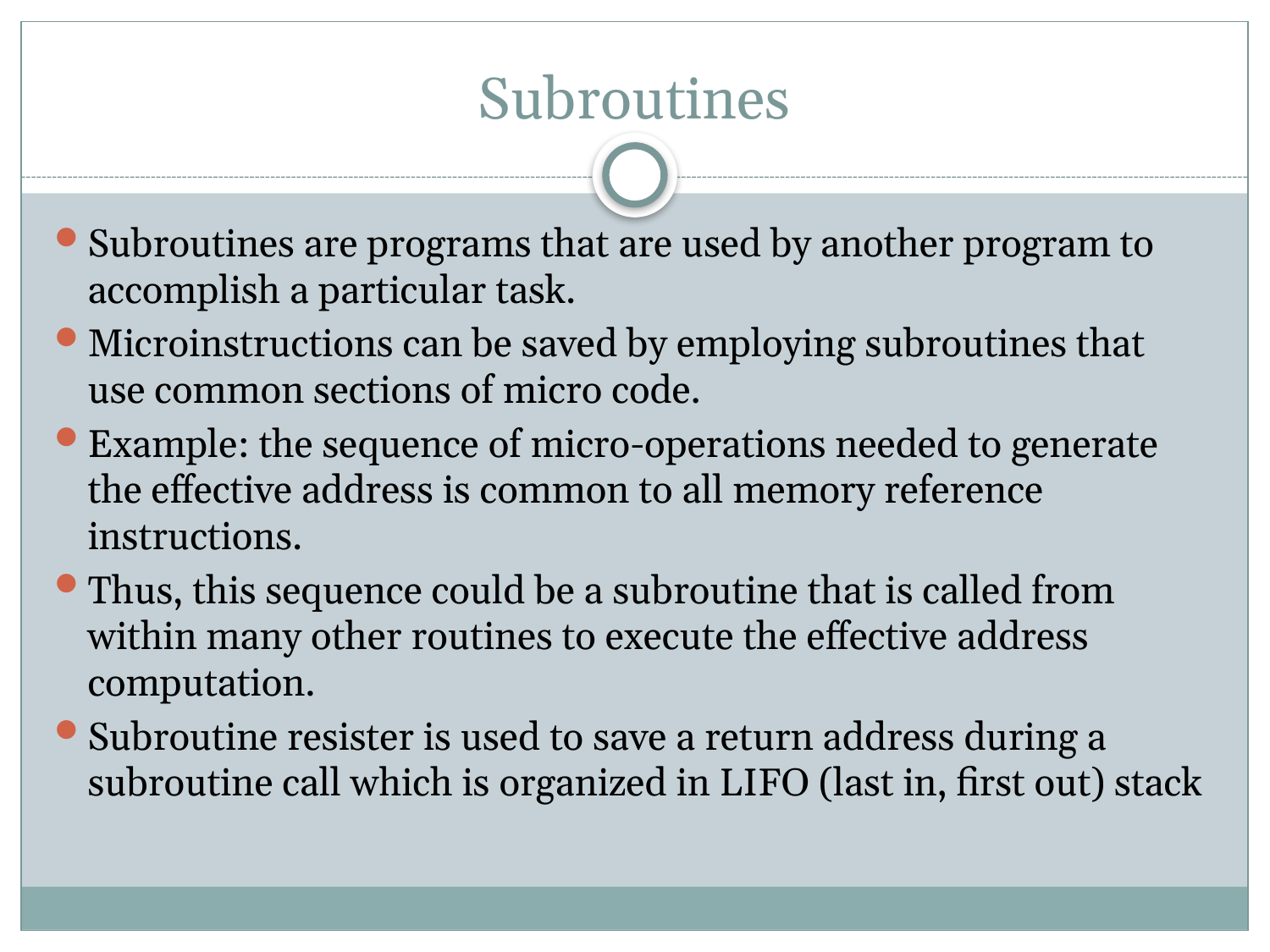

# Subroutines
Subroutines are programs that are used by another program to accomplish a particular task.
Microinstructions can be saved by employing subroutines that use common sections of micro code.
Example: the sequence of micro-operations needed to generate the effective address is common to all memory reference instructions.
Thus, this sequence could be a subroutine that is called from within many other routines to execute the effective address computation.
Subroutine resister is used to save a return address during a subroutine call which is organized in LIFO (last in, first out) stack